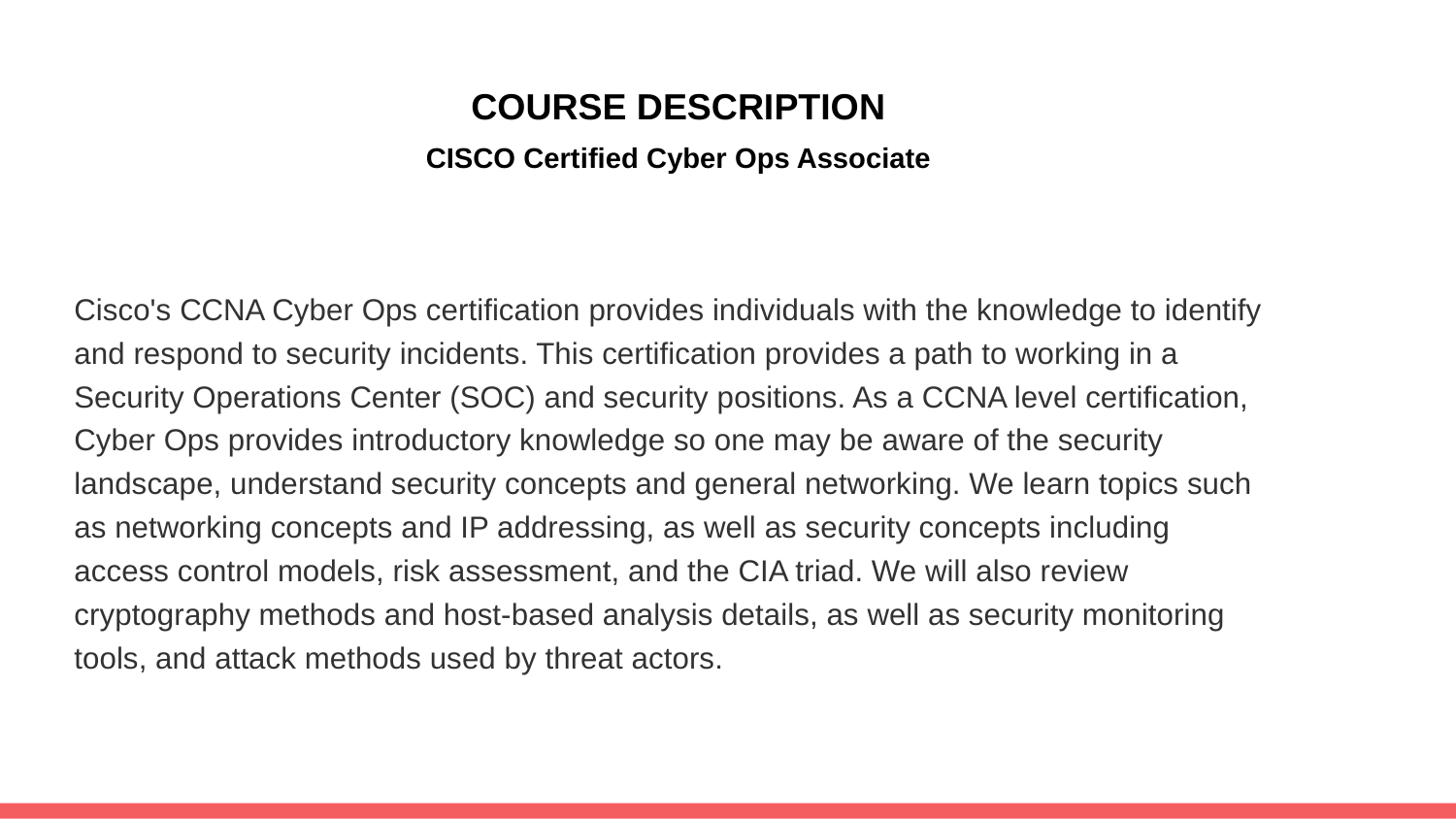

# COURSE DESCRIPTION
CISCO Certified Cyber Ops Associate

Cisco's CCNA Cyber Ops certification provides individuals with the knowledge to identify and respond to security incidents. This certification provides a path to working in a Security Operations Center (SOC) and security positions. As a CCNA level certification, Cyber Ops provides introductory knowledge so one may be aware of the security landscape, understand security concepts and general networking. We learn topics such as networking concepts and IP addressing, as well as security concepts including access control models, risk assessment, and the CIA triad. We will also review cryptography methods and host-based analysis details, as well as security monitoring tools, and attack methods used by threat actors.